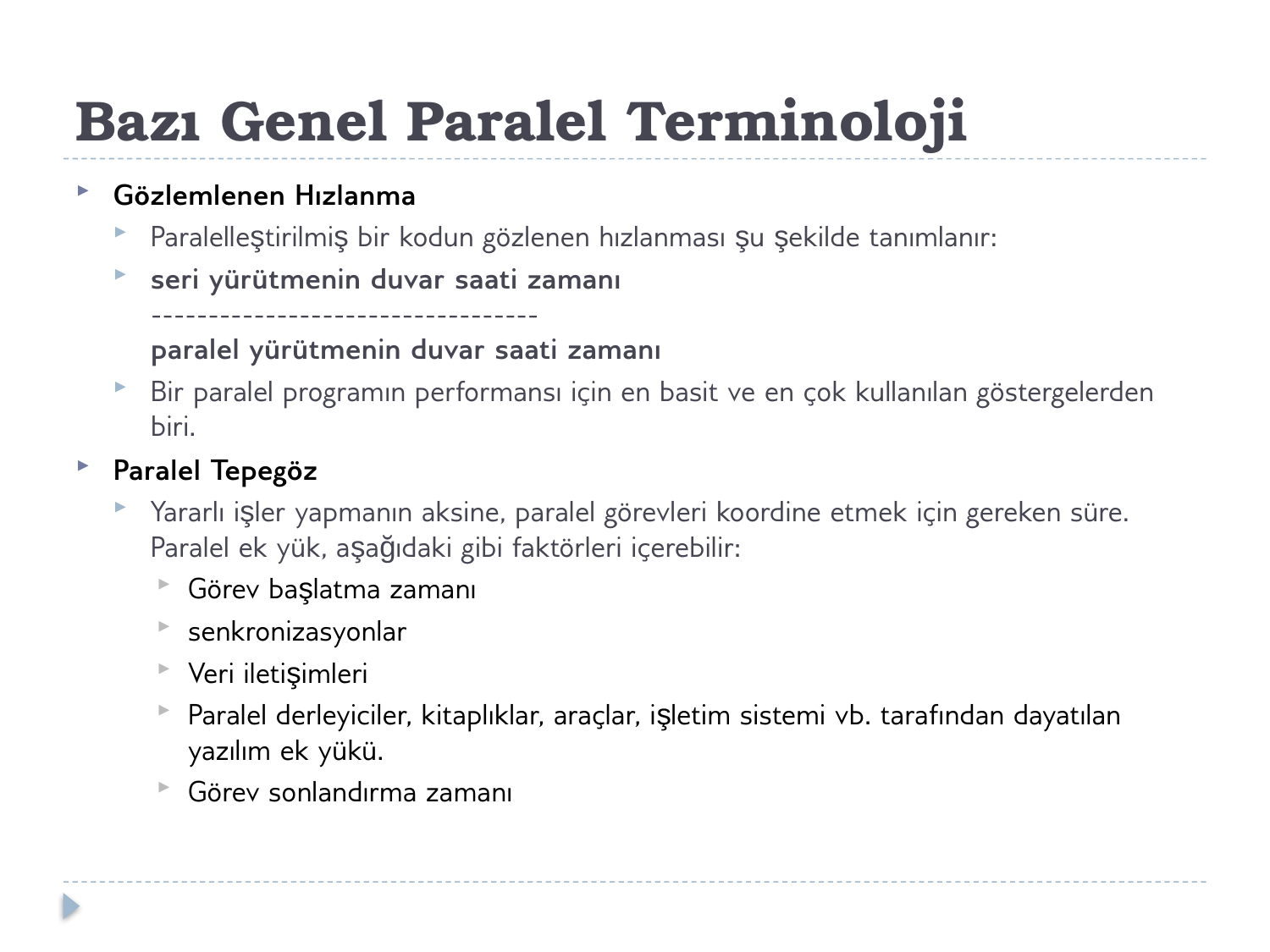

# Bazı Genel Paralel Terminoloji
Gözlemlenen Hızlanma
Paralelleştirilmiş bir kodun gözlenen hızlanması şu şekilde tanımlanır:
seri yürütmenin duvar saati zamanı
----------------------------------
paralel yürütmenin duvar saati zamanı
Bir paralel programın performansı için en basit ve en çok kullanılan göstergelerden biri.
Paralel Tepegöz
Yararlı işler yapmanın aksine, paralel görevleri koordine etmek için gereken süre. Paralel ek yük, aşağıdaki gibi faktörleri içerebilir:
Görev başlatma zamanı
senkronizasyonlar
Veri iletişimleri
Paralel derleyiciler, kitaplıklar, araçlar, işletim sistemi vb. tarafından dayatılan yazılım ek yükü.
Görev sonlandırma zamanı